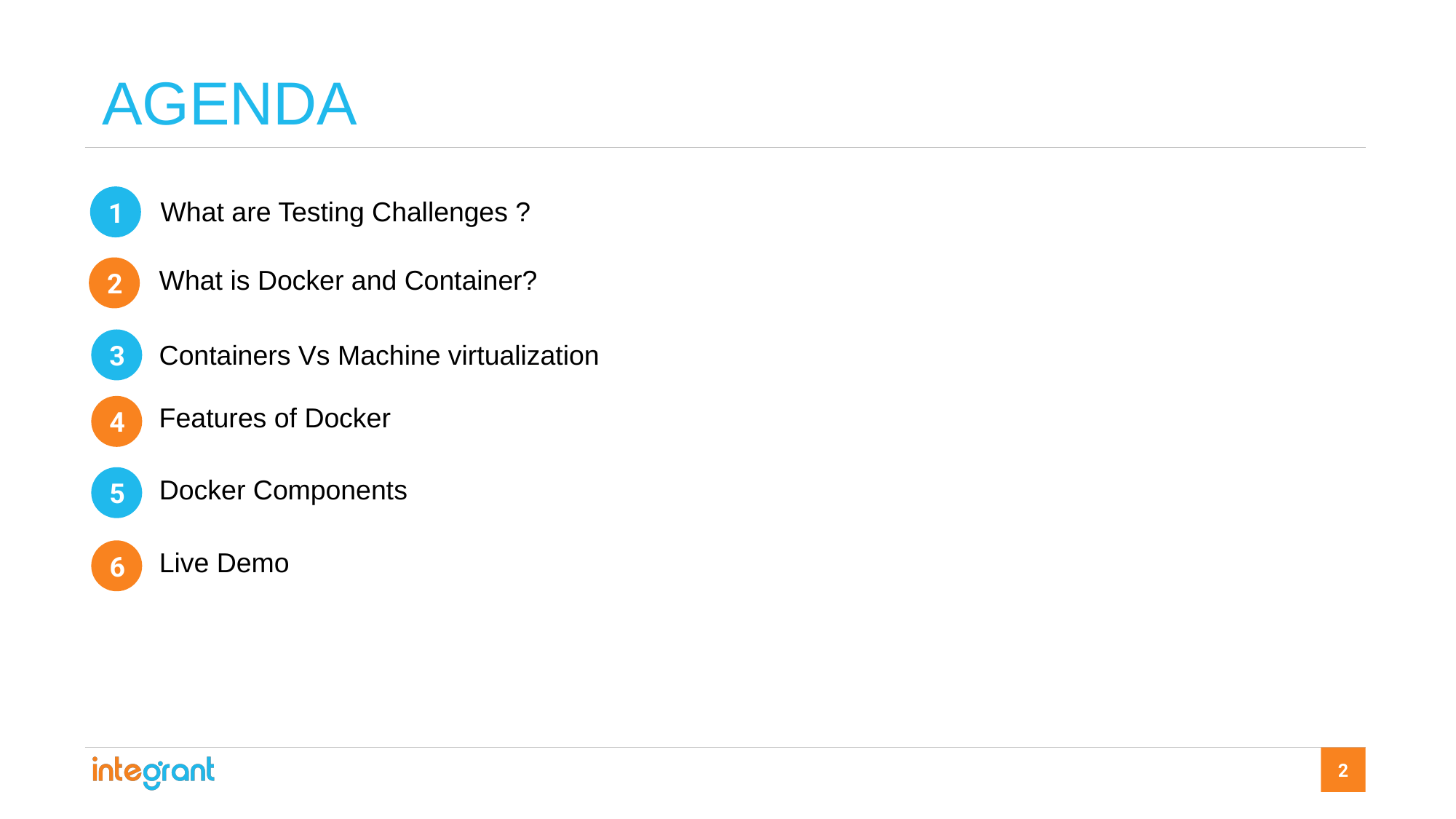

AGENDA
1
 What are Testing Challenges ?
2
What is Docker and Container?
3
Containers Vs Machine virtualization
Features of Docker
4
5
Docker Components
Live Demo
6
2